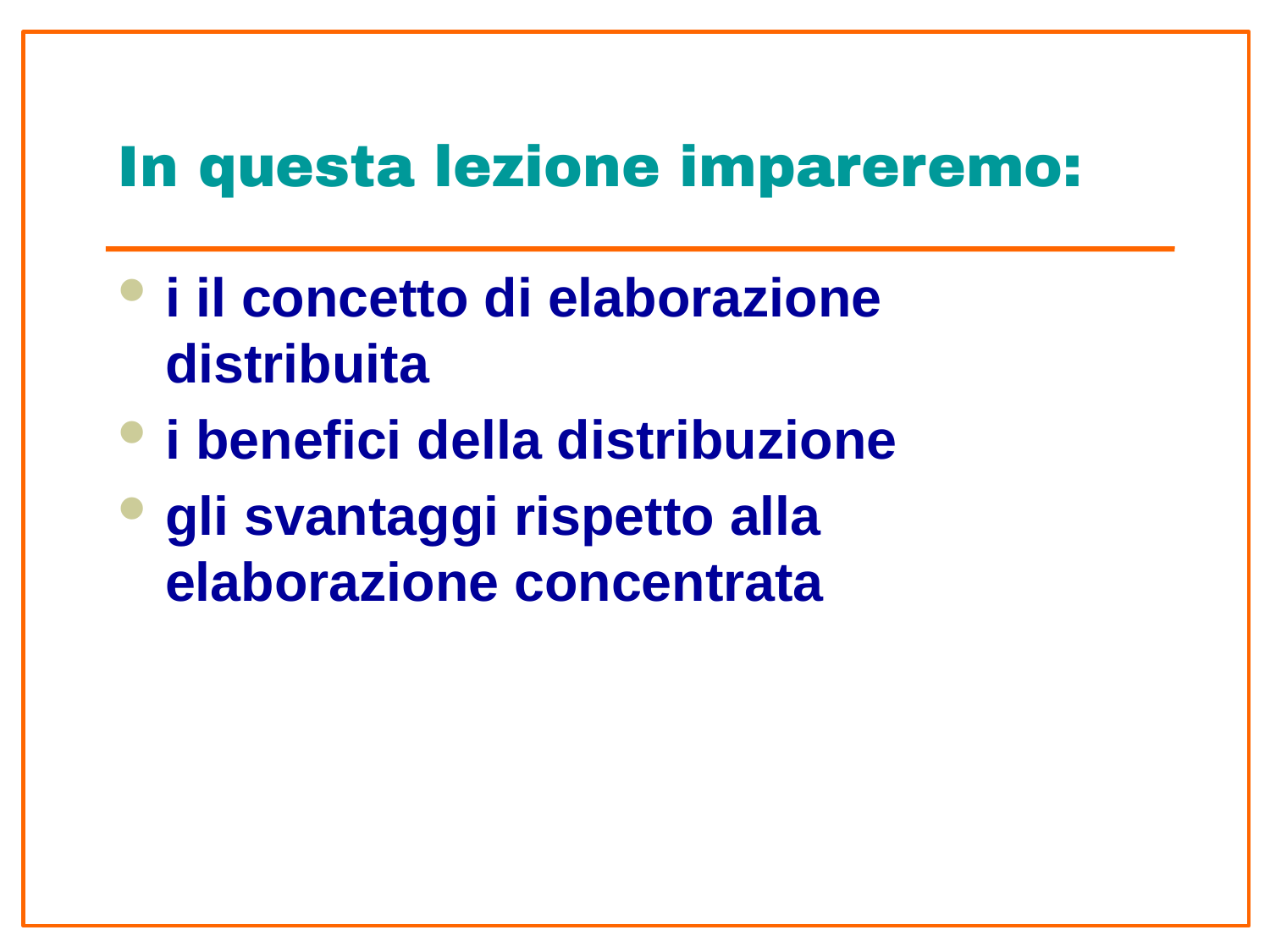

# In questa lezione impareremo:
i il concetto di elaborazione distribuita
i benefici della distribuzione
gli svantaggi rispetto alla elaborazione concentrata